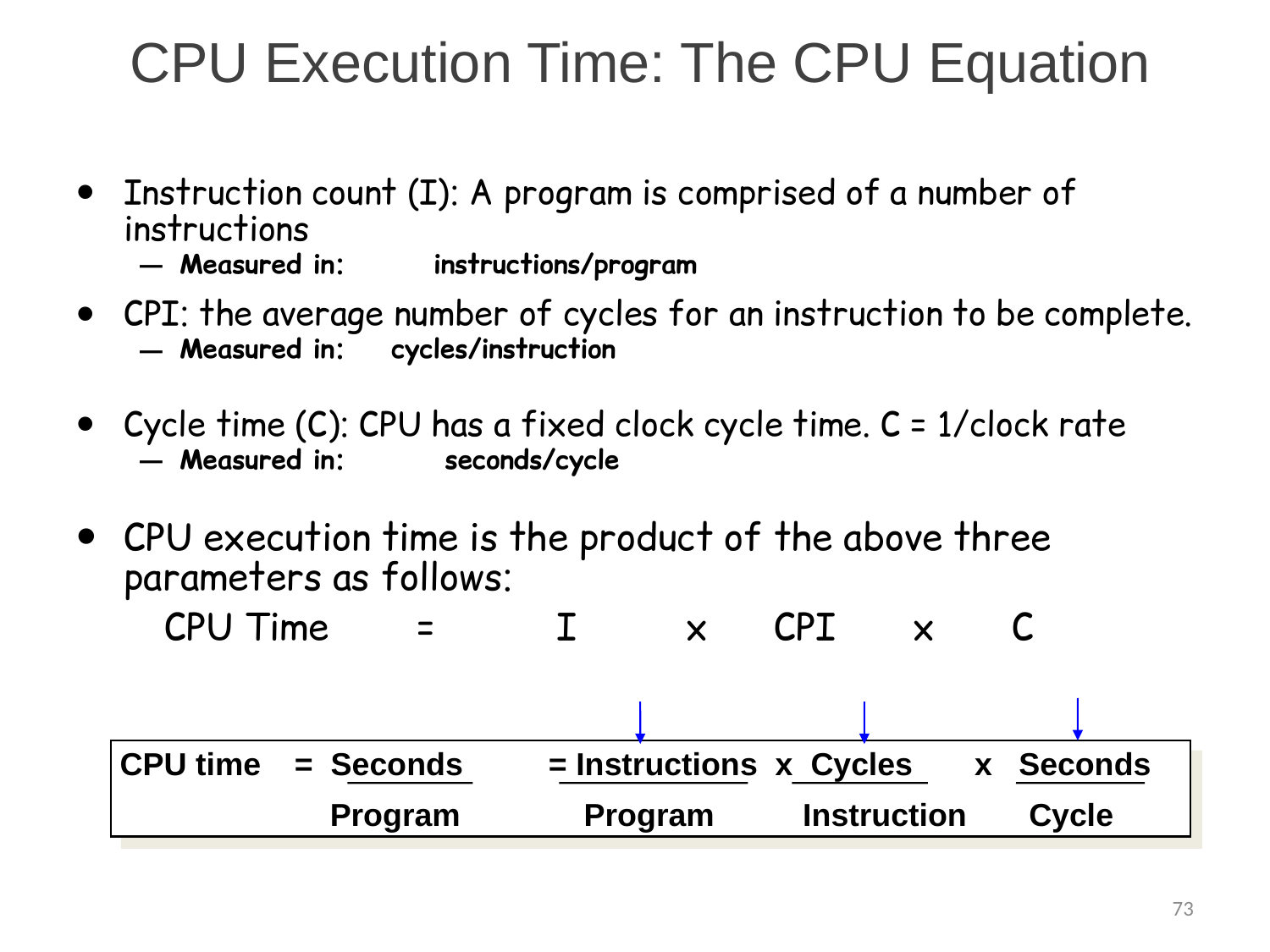

# CPU Execution Time: The CPU Equation
Instruction count (I): A program is comprised of a number of instructions
Measured in:	instructions/program

CPI: the average number of cycles for an instruction to be complete.
Measured in:    cycles/instruction

Cycle time (C): CPU has a fixed clock cycle time. C = 1/clock rate
Measured in:	 seconds/cycle

CPU execution time is the product of the above three parameters as follows:

        CPU Time        =           I          x      CPI       x       C

CPU time	=  Seconds	= Instructions  x  Cycles       x   Seconds
		    Program	    Program          Instruction       Cycle

73